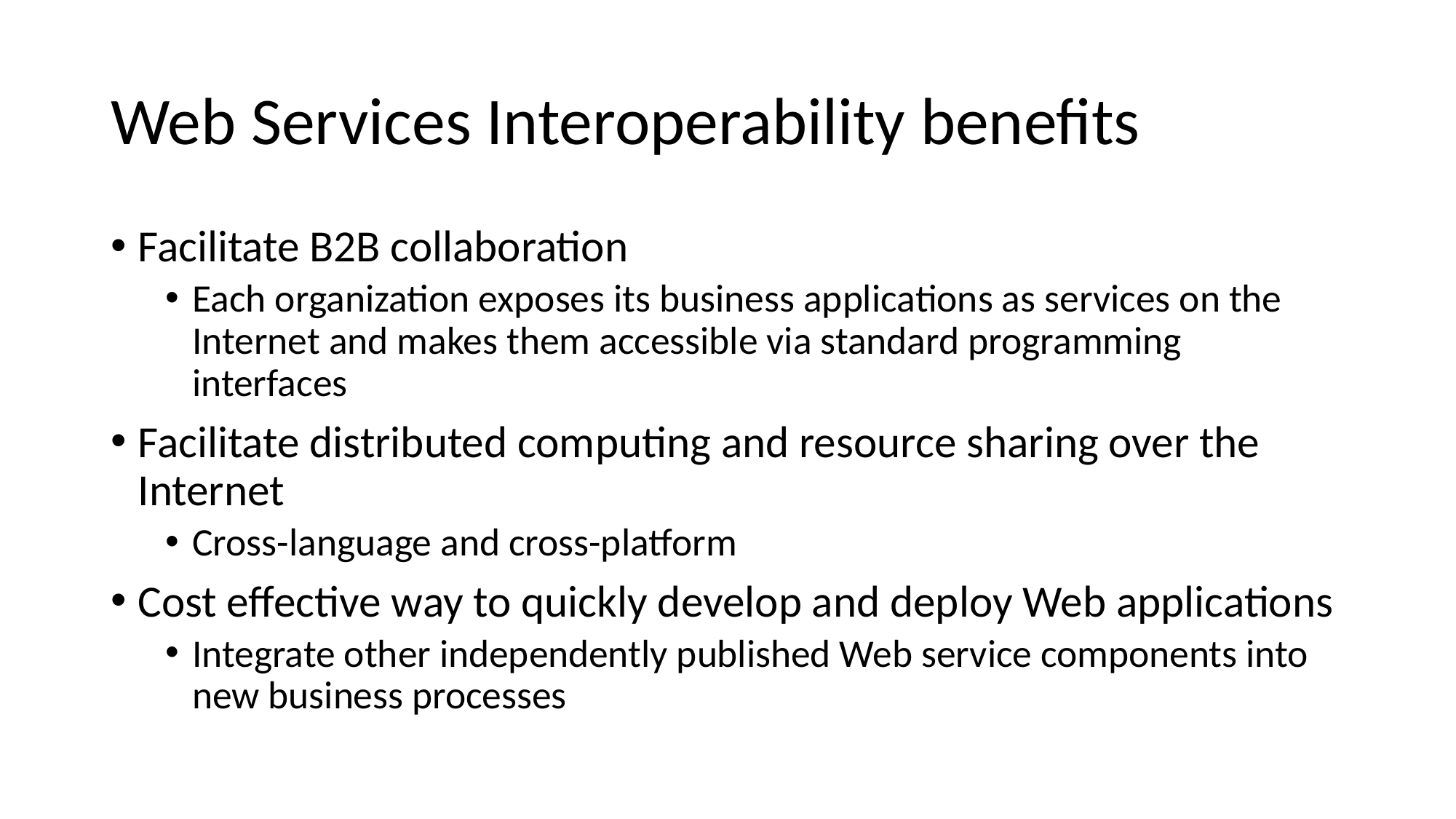

# Web Services Interoperability benefits
Facilitate B2B collaboration
Each organization exposes its business applications as services on the Internet and makes them accessible via standard programming interfaces
Facilitate distributed computing and resource sharing over the Internet
Cross-language and cross-platform
Cost effective way to quickly develop and deploy Web applications
Integrate other independently published Web service components into new business processes